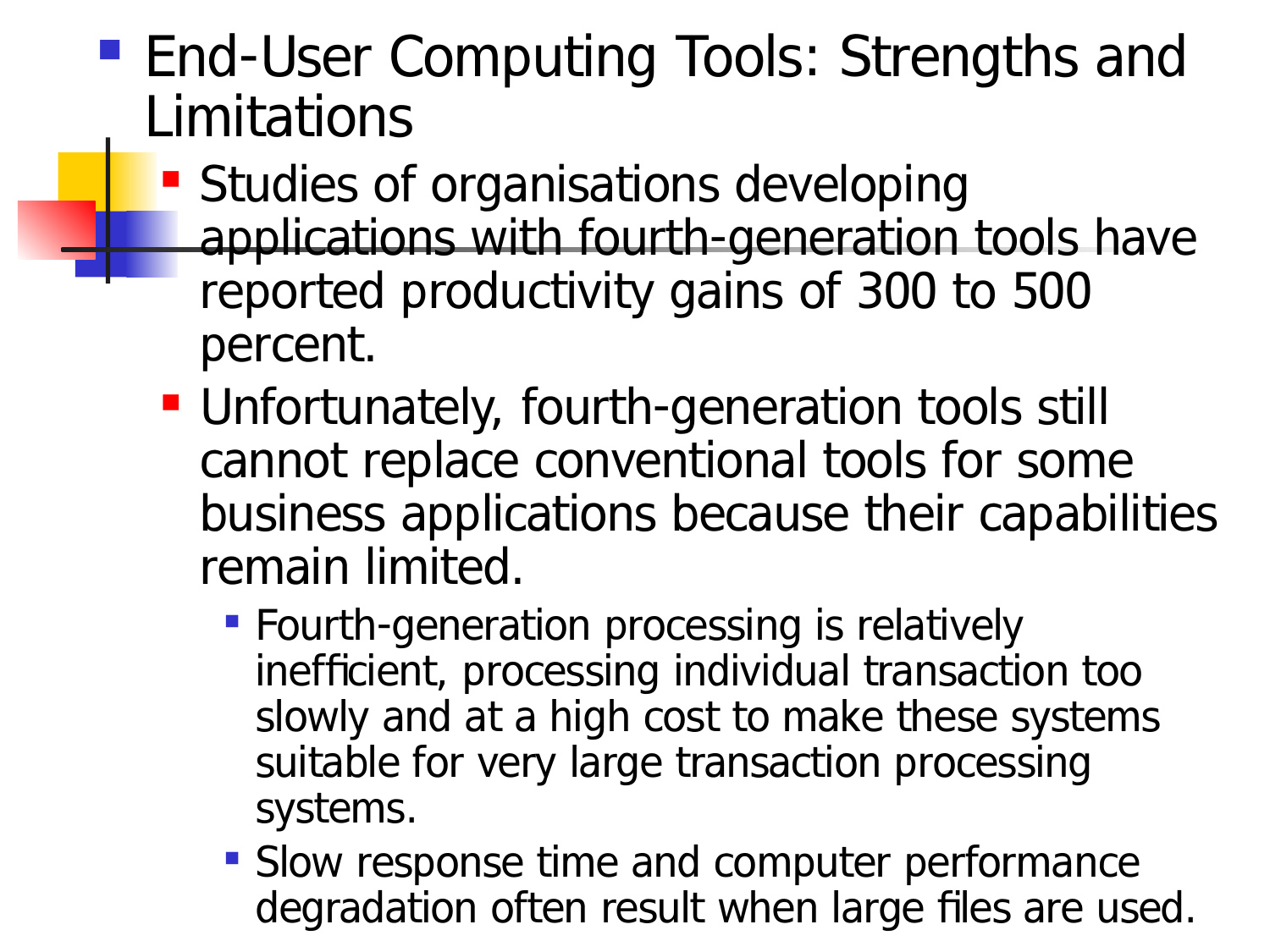

End-User Computing Tools: Strengths and Limitations
Studies of organisations developing applications with fourth-generation tools have reported productivity gains of 300 to 500 percent.
Unfortunately, fourth-generation tools still cannot replace conventional tools for some business applications because their capabilities remain limited.
Fourth-generation processing is relatively inefficient, processing individual transaction too slowly and at a high cost to make these systems suitable for very large transaction processing systems.
Slow response time and computer performance degradation often result when large files are used.